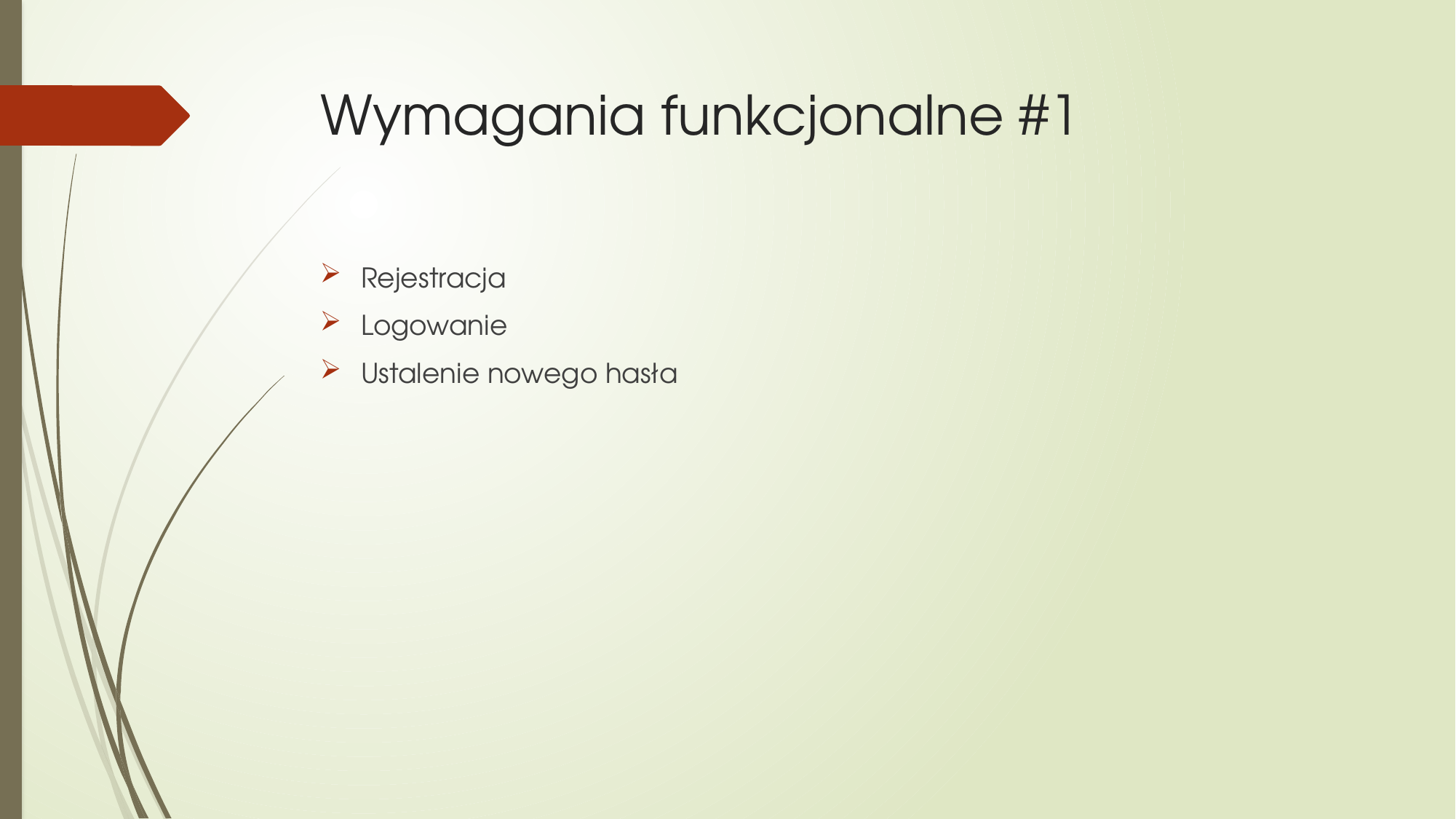

# Wymagania funkcjonalne #1
Rejestracja
Logowanie
Ustalenie nowego hasła